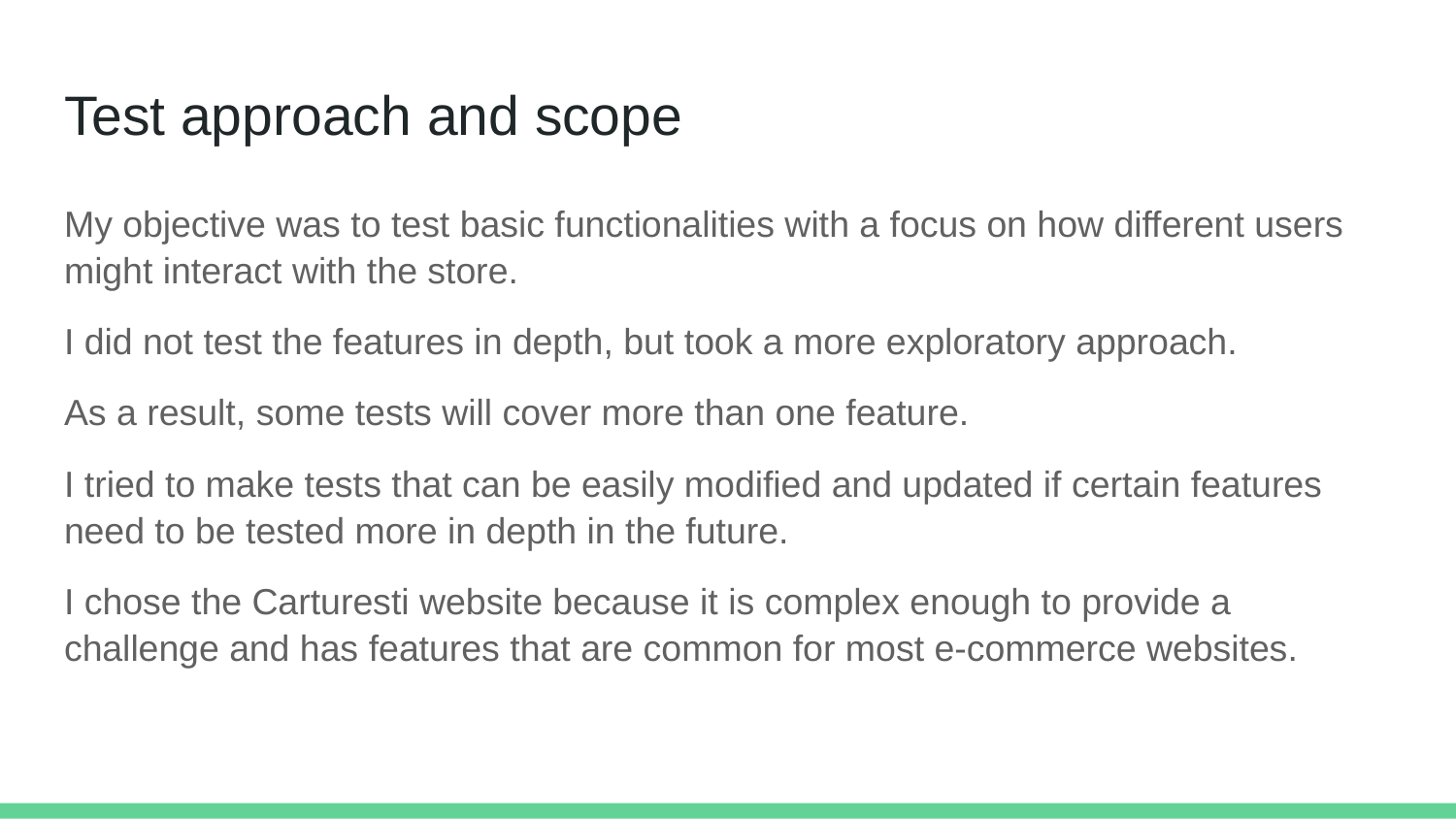

# Test approach and scope
My objective was to test basic functionalities with a focus on how different users might interact with the store.
I did not test the features in depth, but took a more exploratory approach.
As a result, some tests will cover more than one feature.
I tried to make tests that can be easily modified and updated if certain features need to be tested more in depth in the future.
I chose the Carturesti website because it is complex enough to provide a challenge and has features that are common for most e-commerce websites.